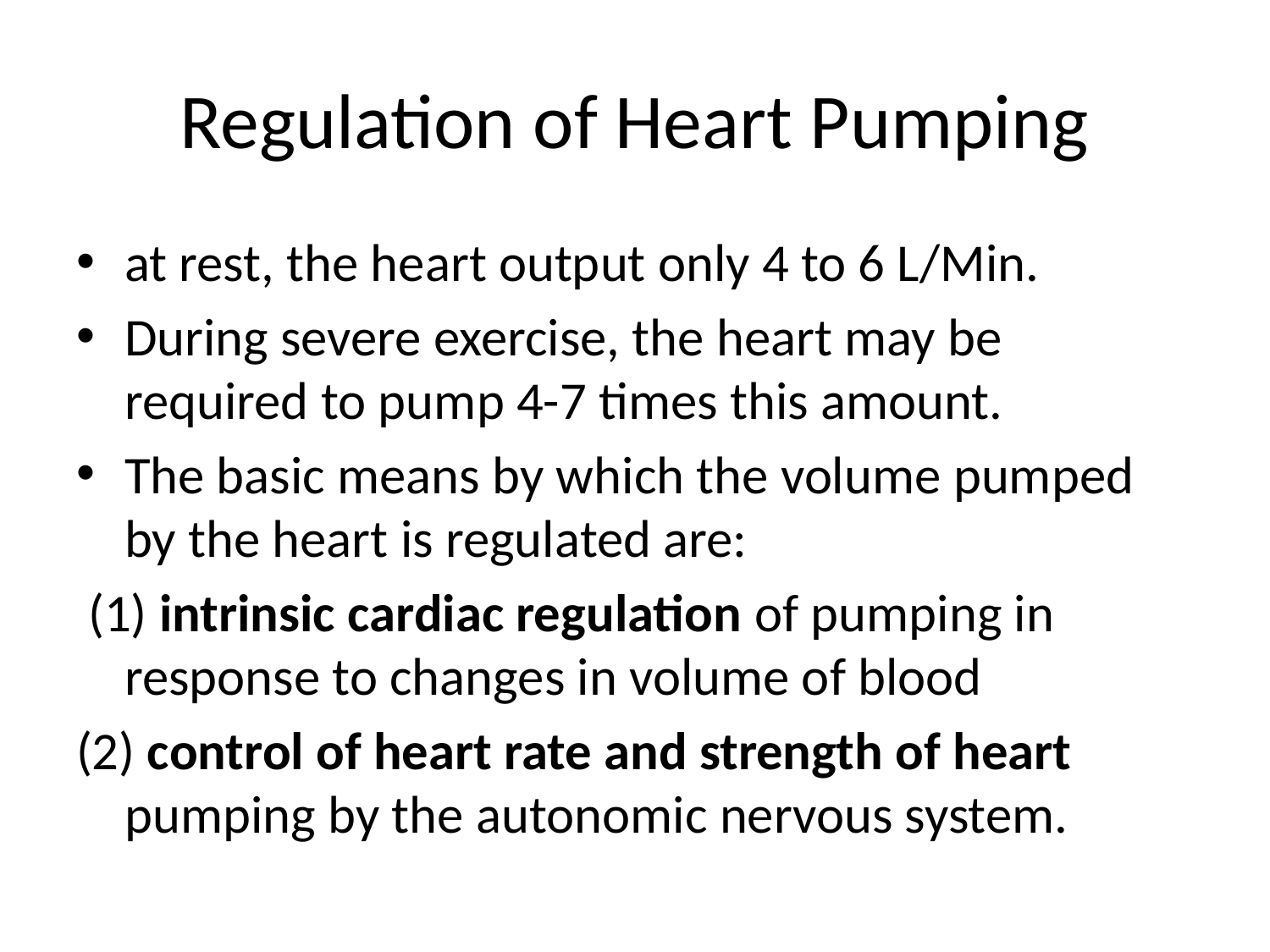

# Regulation of Heart Pumping
at rest, the heart output only 4 to 6 L/Min.
During severe exercise, the heart may be required to pump 4-7 times this amount.
The basic means by which the volume pumped by the heart is regulated are:
 (1) intrinsic cardiac regulation of pumping in response to changes in volume of blood
(2) control of heart rate and strength of heart pumping by the autonomic nervous system.